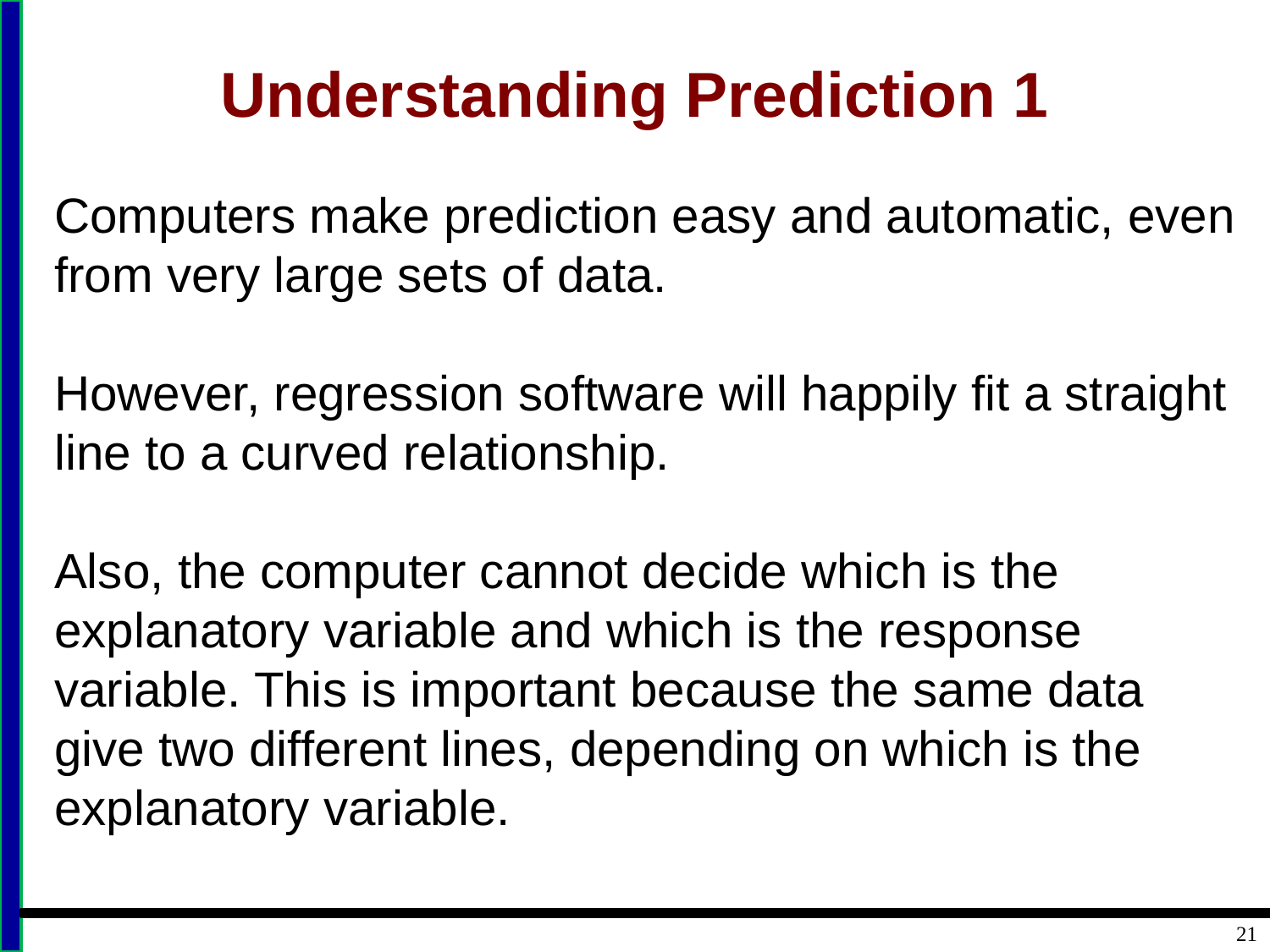

# Understanding Prediction 1
Computers make prediction easy and automatic, even from very large sets of data.

However, regression software will happily fit a straight line to a curved relationship.

Also, the computer cannot decide which is the explanatory variable and which is the response variable. This is important because the same data give two different lines, depending on which is the explanatory variable.